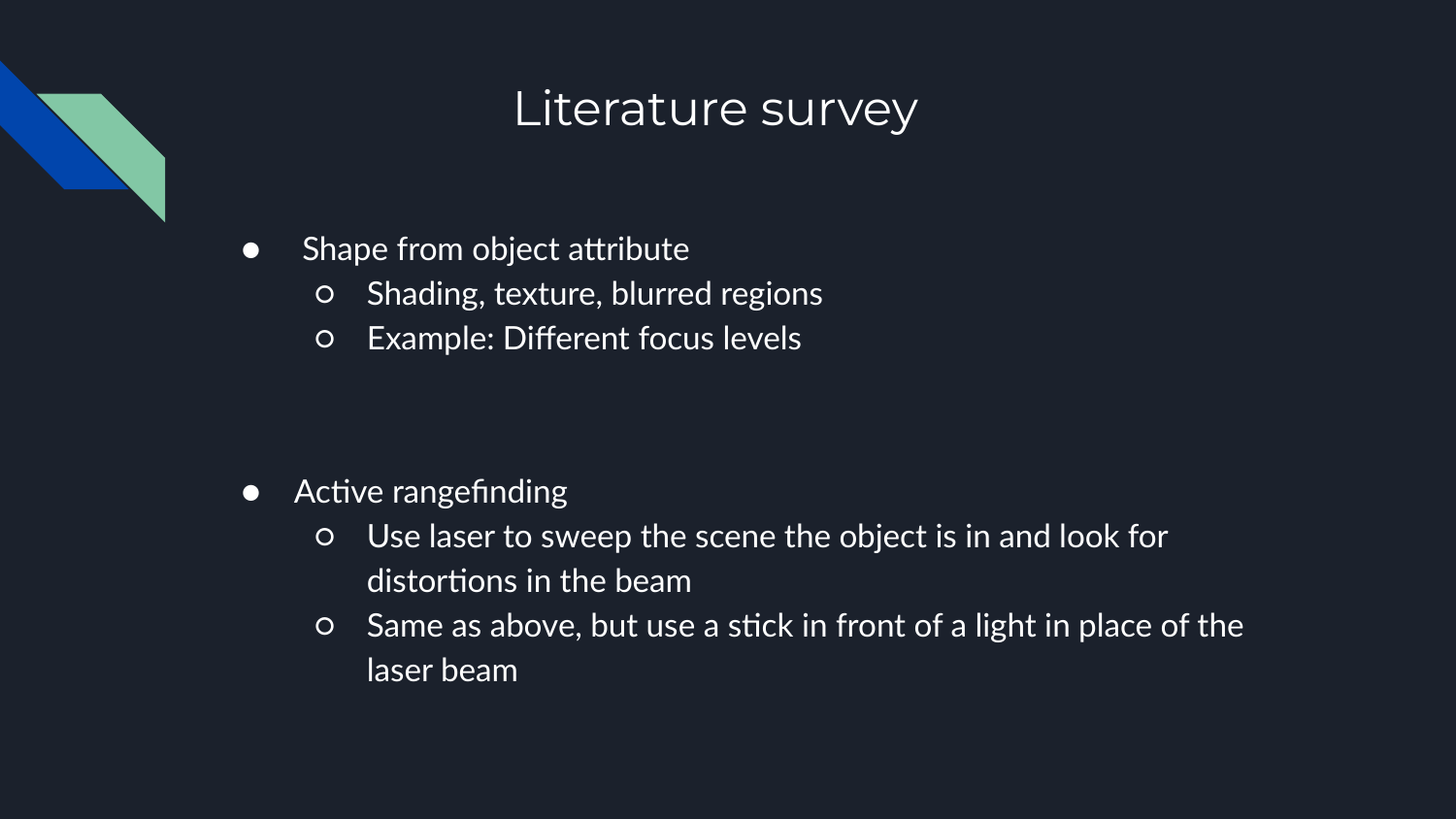

# Literature survey
 Shape from object attribute
Shading, texture, blurred regions
Example: Different focus levels

Active rangefinding
Use laser to sweep the scene the object is in and look for distortions in the beam
Same as above, but use a stick in front of a light in place of the laser beam